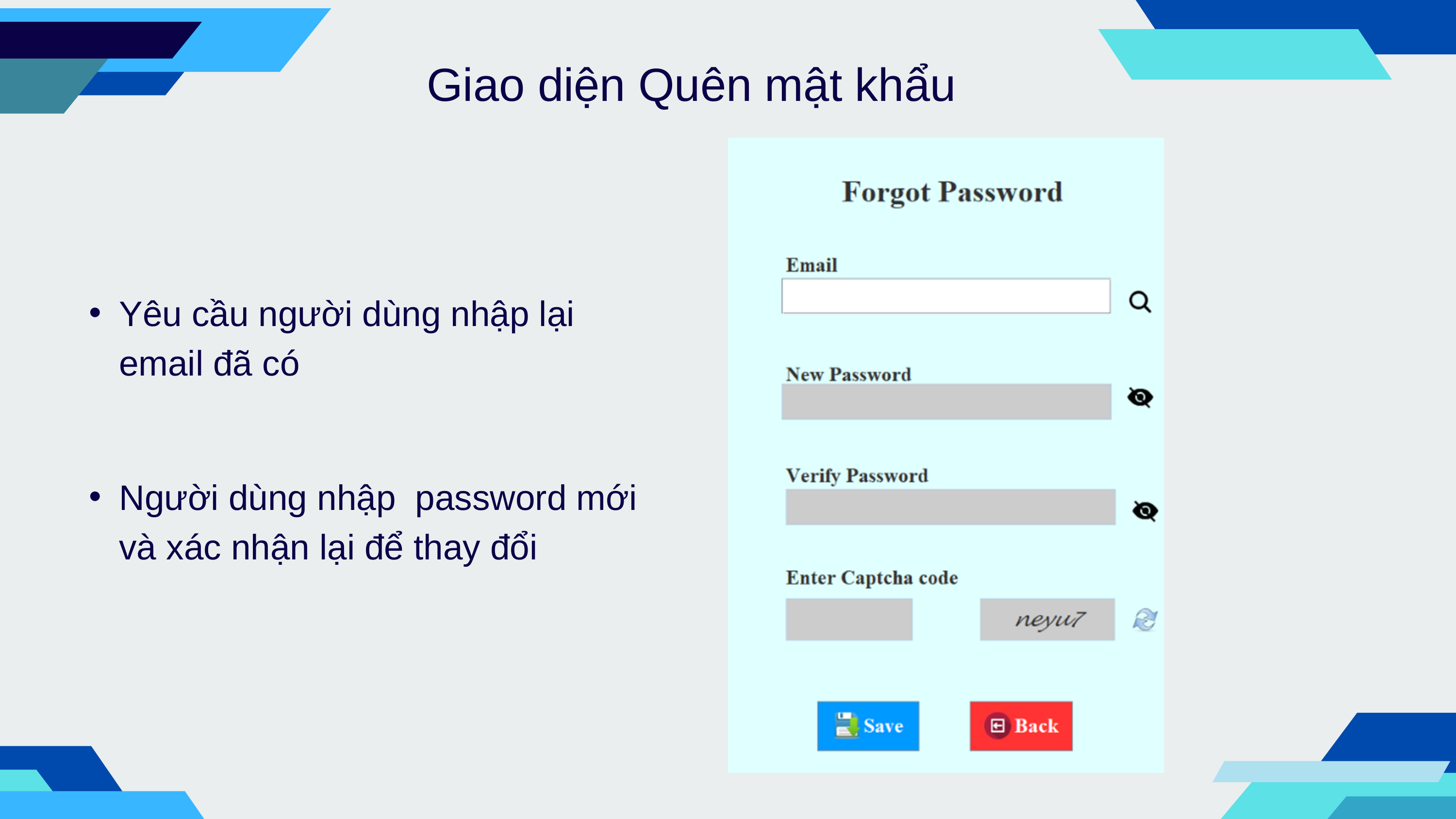

Giao diện Quên mật khẩu

Yêu cầu người dùng nhập lại  email đã có
Người dùng nhập  password mới và xác nhận lại để thay đổi